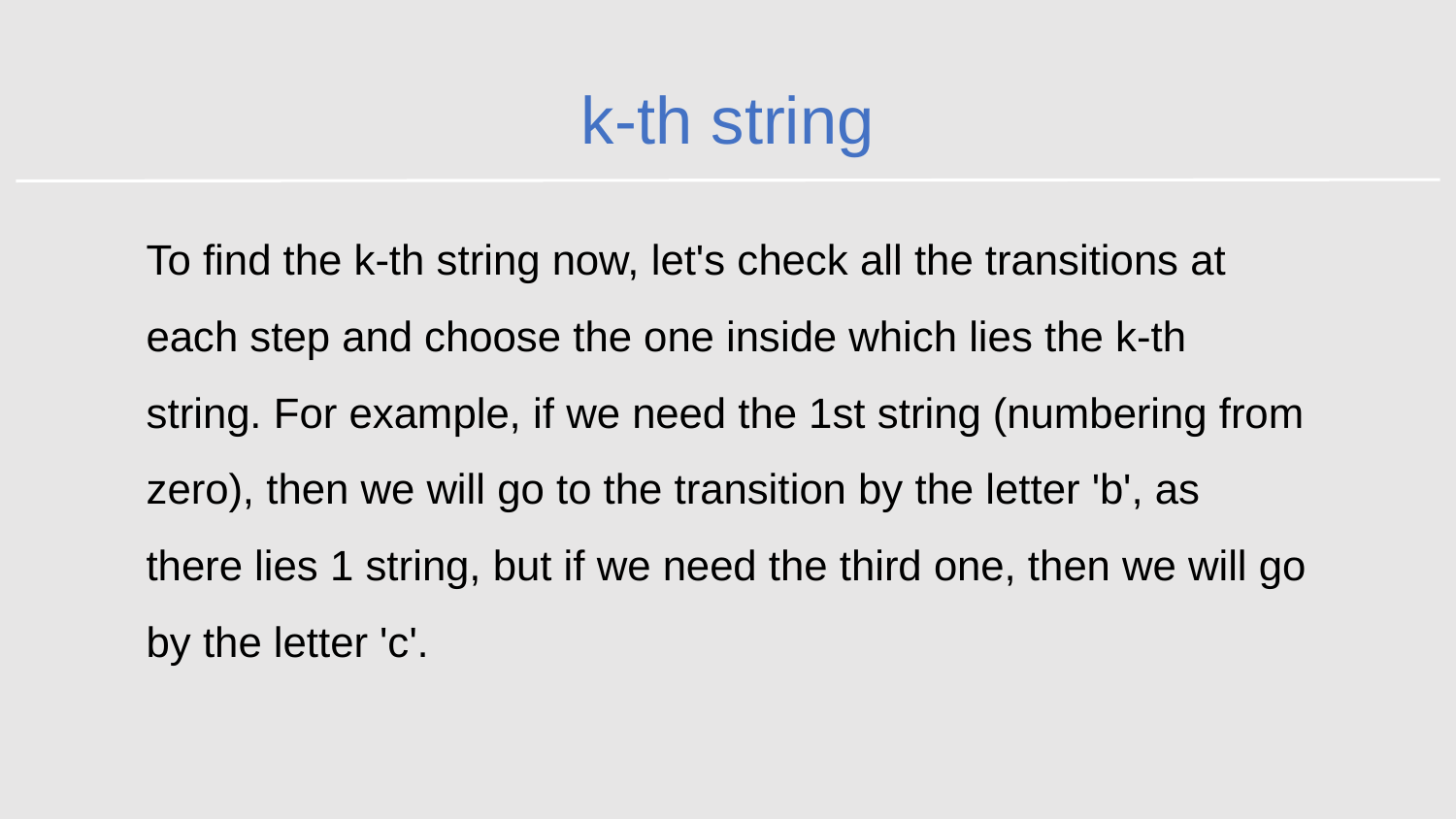

# k-th string
To find the k-th string now, let's check all the transitions at each step and choose the one inside which lies the k-th string. For example, if we need the 1st string (numbering from zero), then we will go to the transition by the letter 'b', as there lies 1 string, but if we need the third one, then we will go by the letter 'c'.